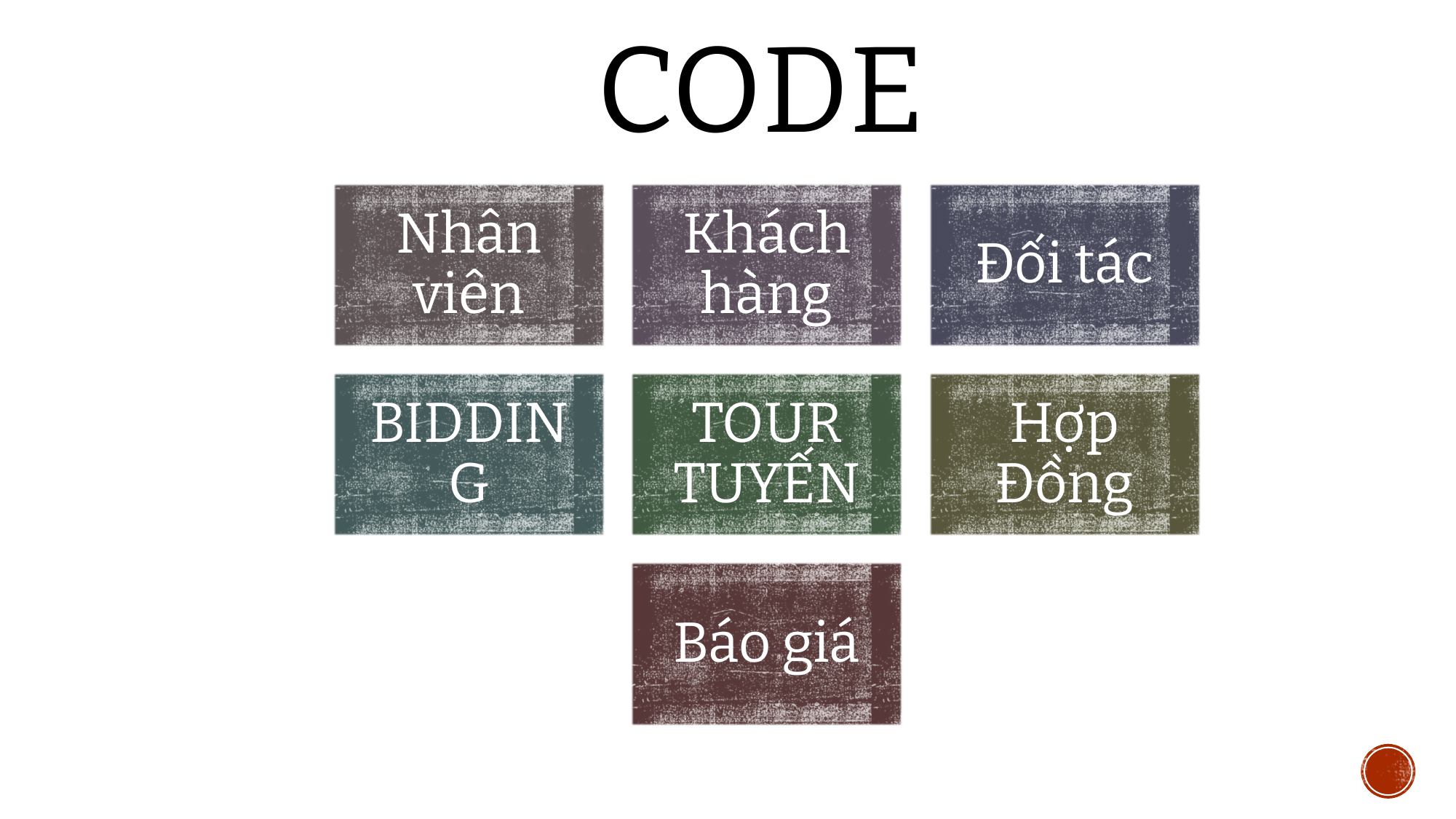

# CODE
Nhân viên
Khách hàng
Đối tác
BIDDING
TOUR TUYẾN
Hợp Đồng
Báo giá